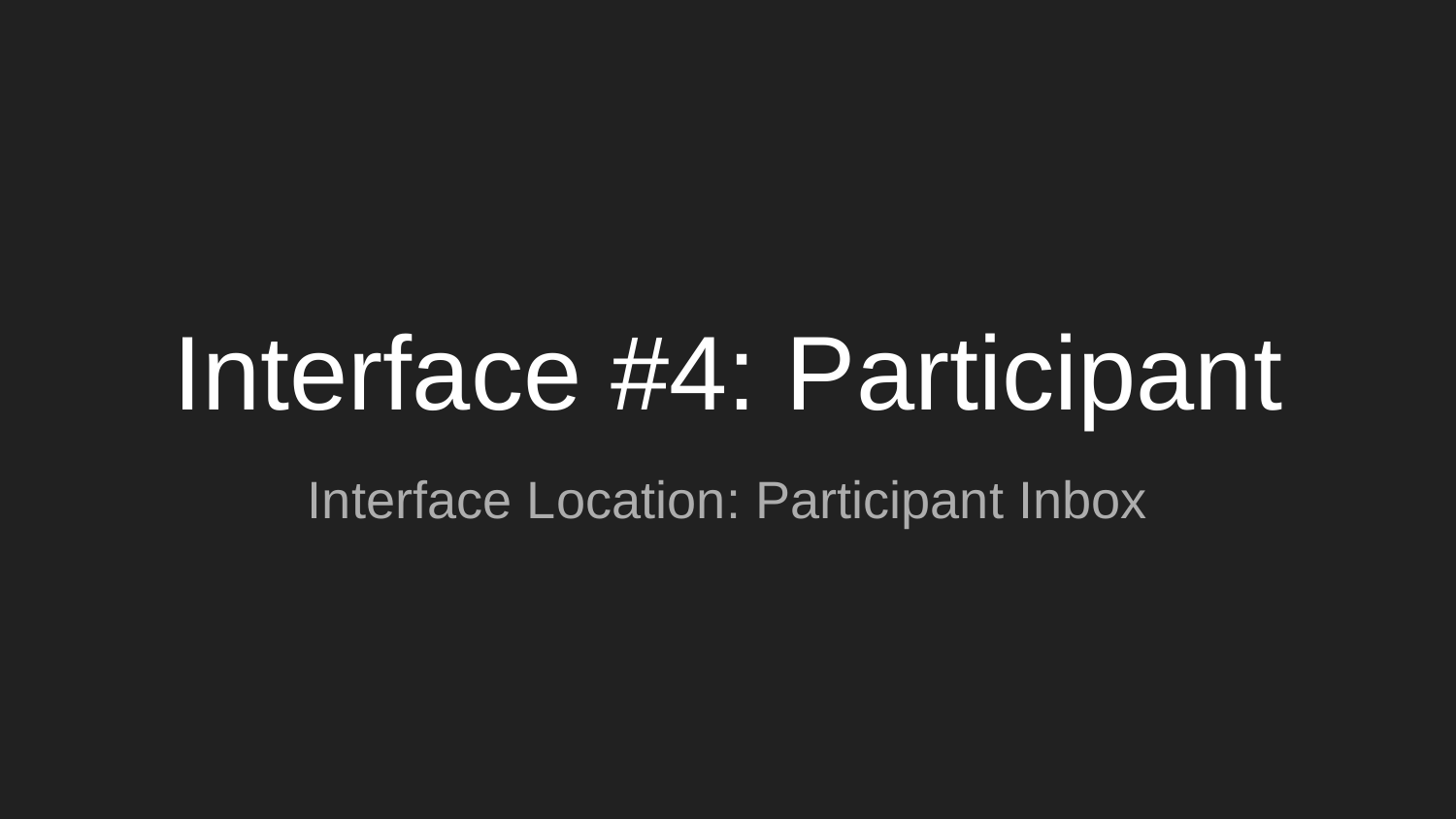

# Interface #4: Participant
Interface Location: Participant Inbox